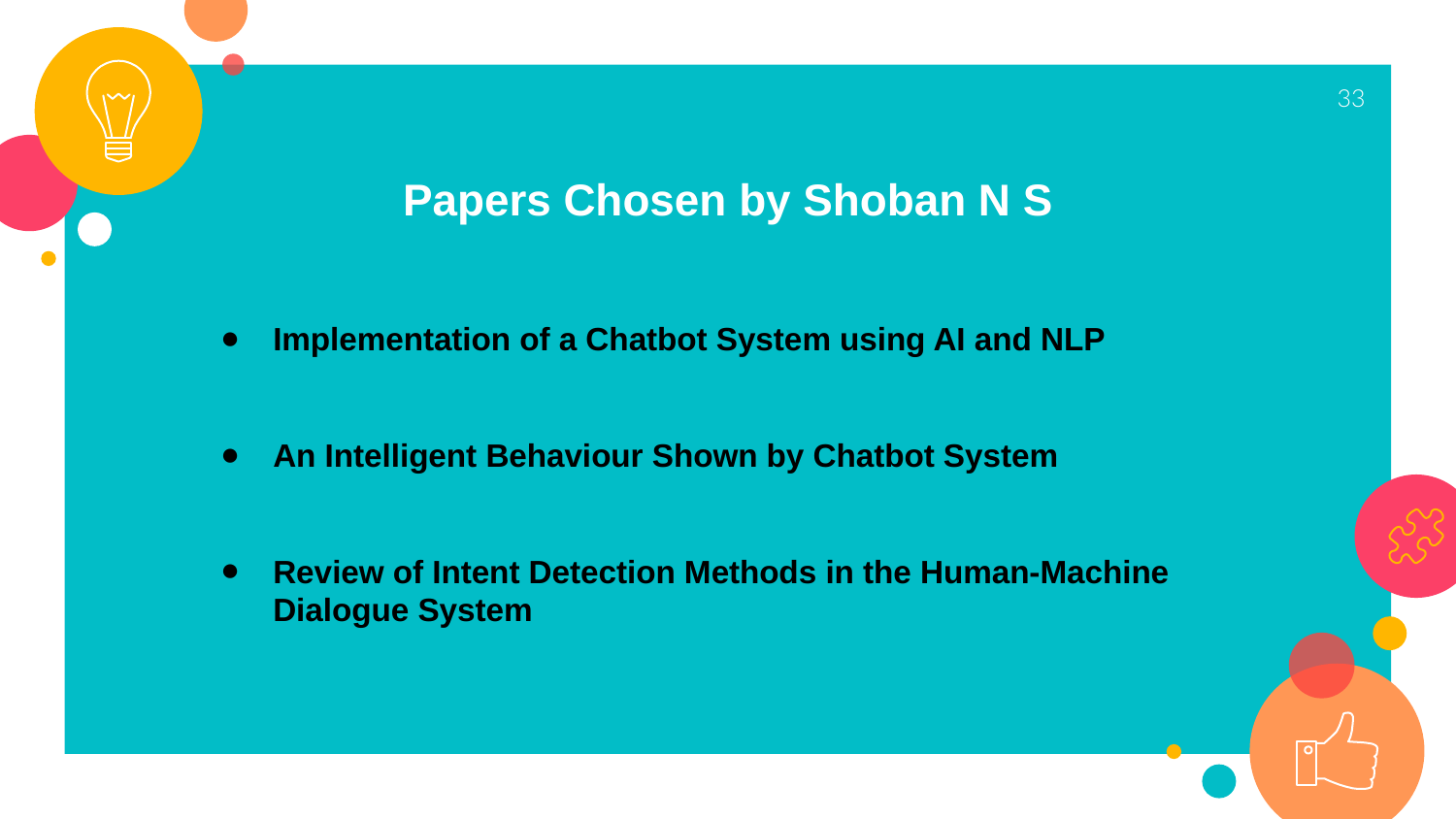

33
Papers Chosen by Shoban N S
Implementation of a Chatbot System using AI and NLP

An Intelligent Behaviour Shown by Chatbot System

Review of Intent Detection Methods in the Human-Machine Dialogue System